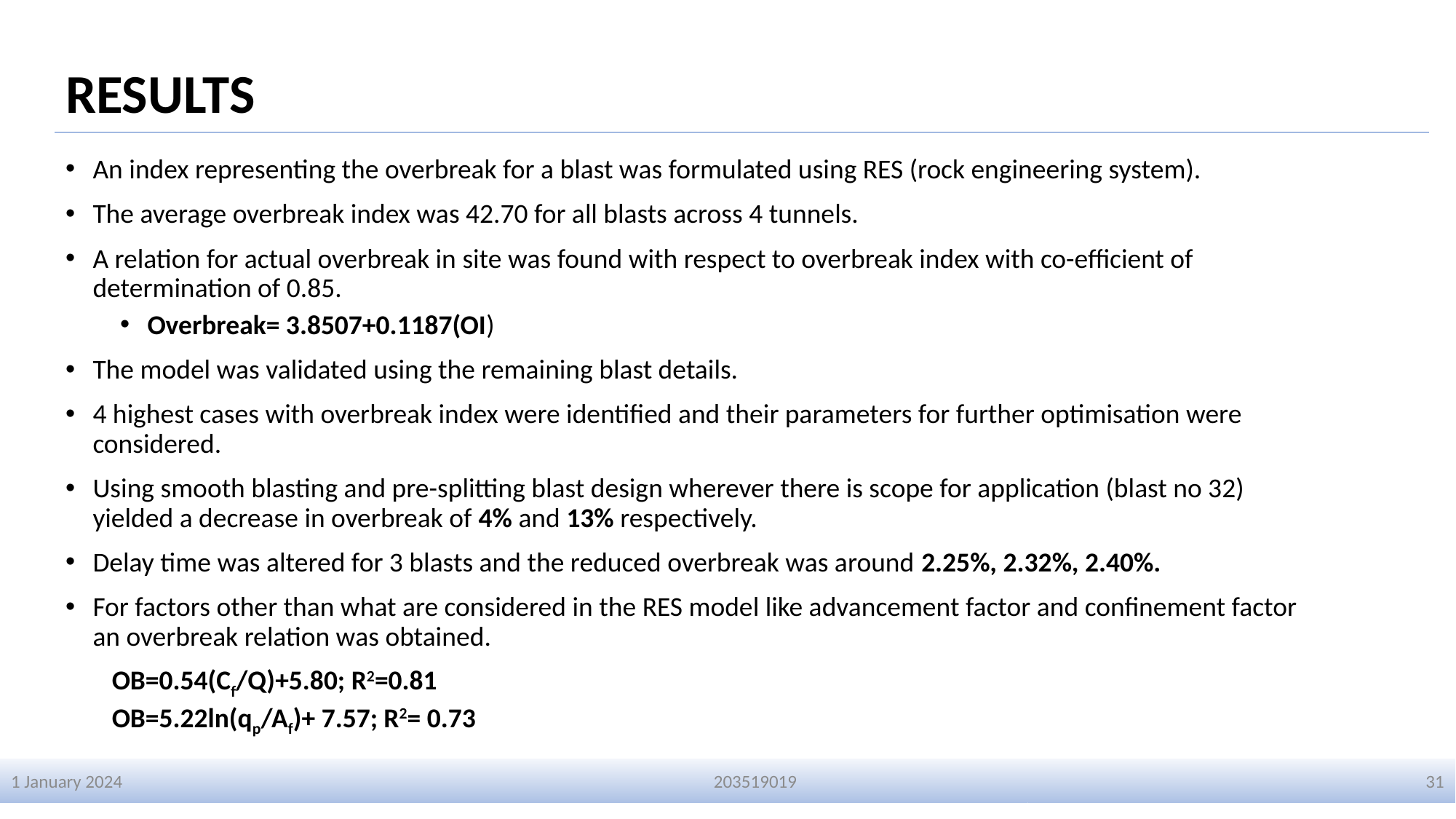

# RESULTS
An index representing the overbreak for a blast was formulated using RES (rock engineering system).
The average overbreak index was 42.70 for all blasts across 4 tunnels.
A relation for actual overbreak in site was found with respect to overbreak index with co-efficient of determination of 0.85.
Overbreak= 3.8507+0.1187(OI)
The model was validated using the remaining blast details.
4 highest cases with overbreak index were identified and their parameters for further optimisation were considered.
Using smooth blasting and pre-splitting blast design wherever there is scope for application (blast no 32) yielded a decrease in overbreak of 4% and 13% respectively.
Delay time was altered for 3 blasts and the reduced overbreak was around 2.25%, 2.32%, 2.40%.
For factors other than what are considered in the RES model like advancement factor and confinement factor an overbreak relation was obtained.

OB=0.54(Cf/Q)+5.80; R2=0.81
OB=5.22ln(qp/Af)+ 7.57; R2= 0.73
1 January 2024
203519019
31